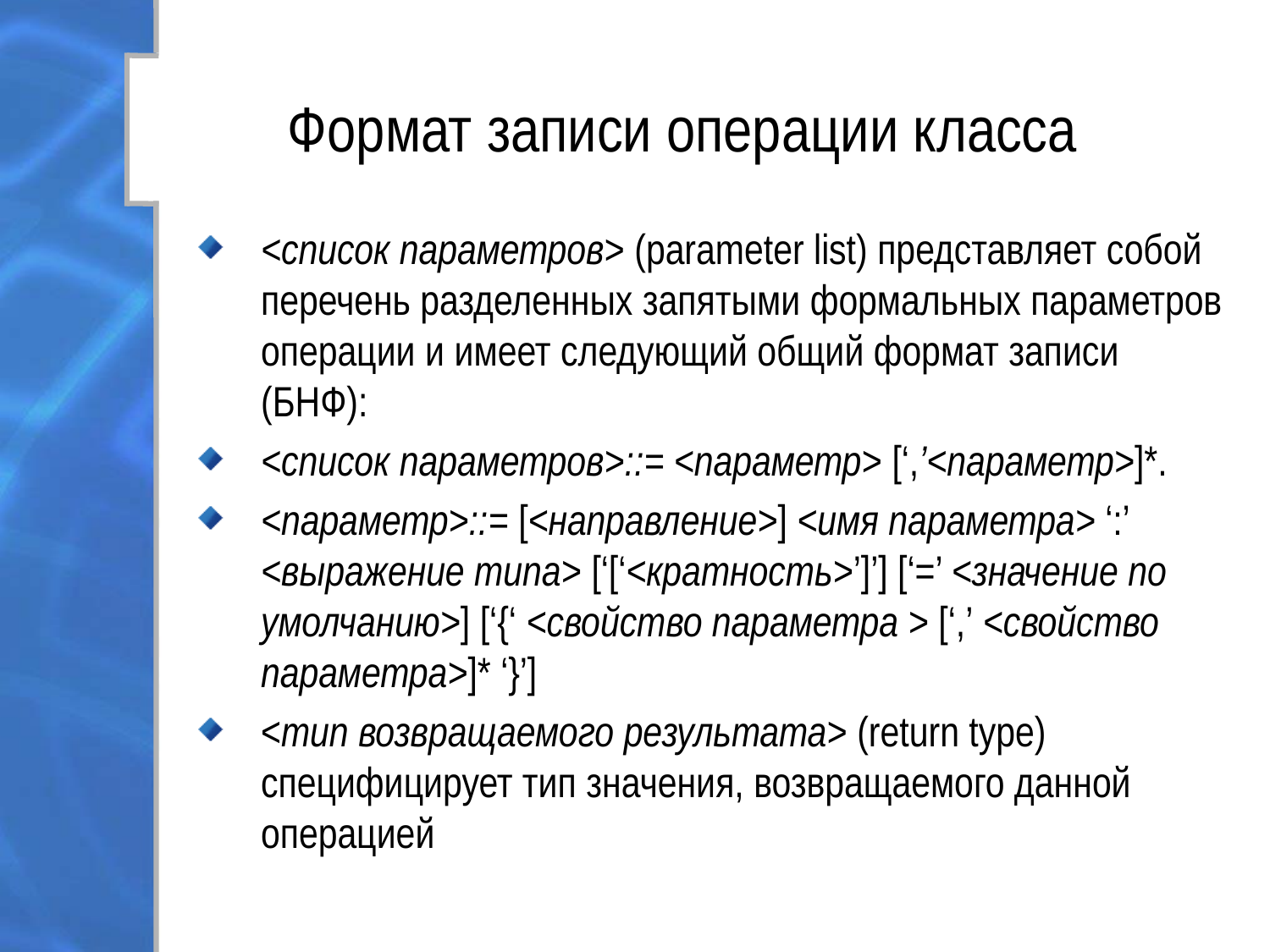

# Формат записи операции класса
<список параметров> (parameter list) представляет собой перечень разделенных запятыми формальных параметров операции и имеет следующий общий формат записи (БНФ):
<список параметров>::= <параметр> [‘,’<параметр>]*.
<параметр>::= [<направление>] <имя параметра> ‘:’ <выражение типа> [‘[‘<кратность>’]’] [‘=’ <значение по умолчанию>] [‘{‘ <свойство параметра > [‘,’ <свойство параметра>]* ‘}’]
<тип возвращаемого результата> (return type) специфицирует тип значения, возвращаемого данной операцией